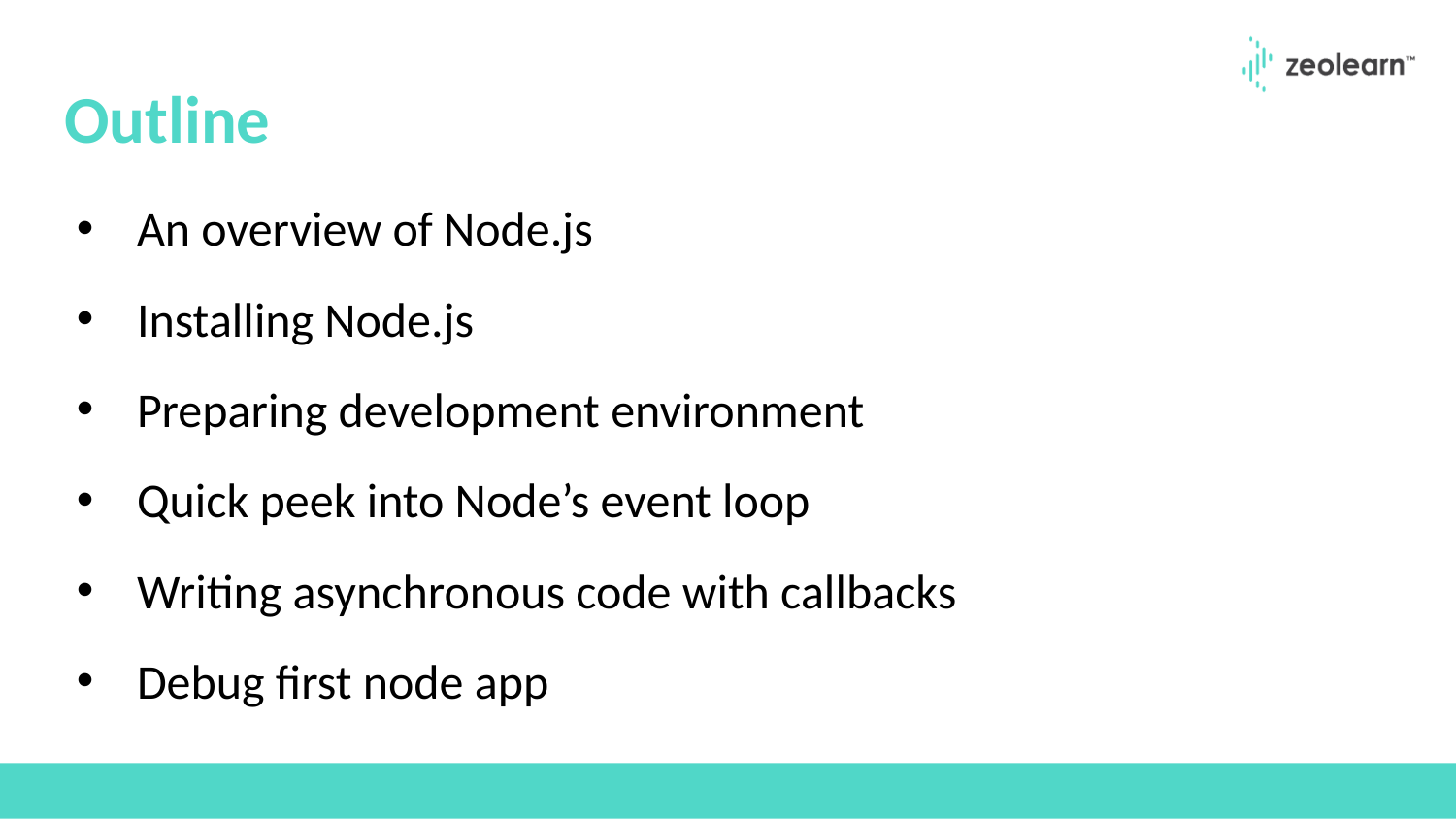

# Outline
An overview of Node.js
Installing Node.js
Preparing development environment
Quick peek into Node’s event loop
Writing asynchronous code with callbacks
Debug first node app